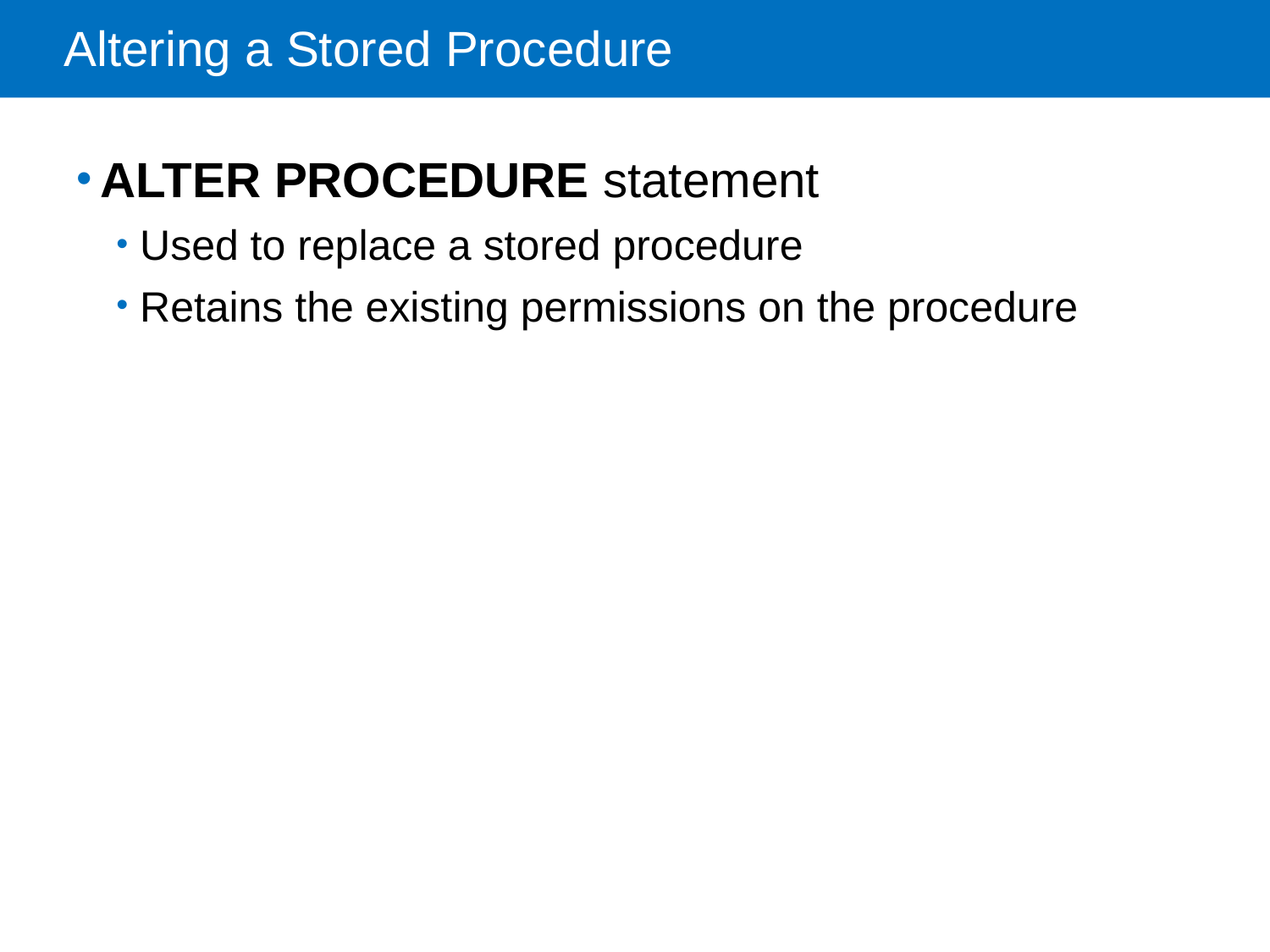

# Altering a Stored Procedure
ALTER PROCEDURE statement
Used to replace a stored procedure
Retains the existing permissions on the procedure